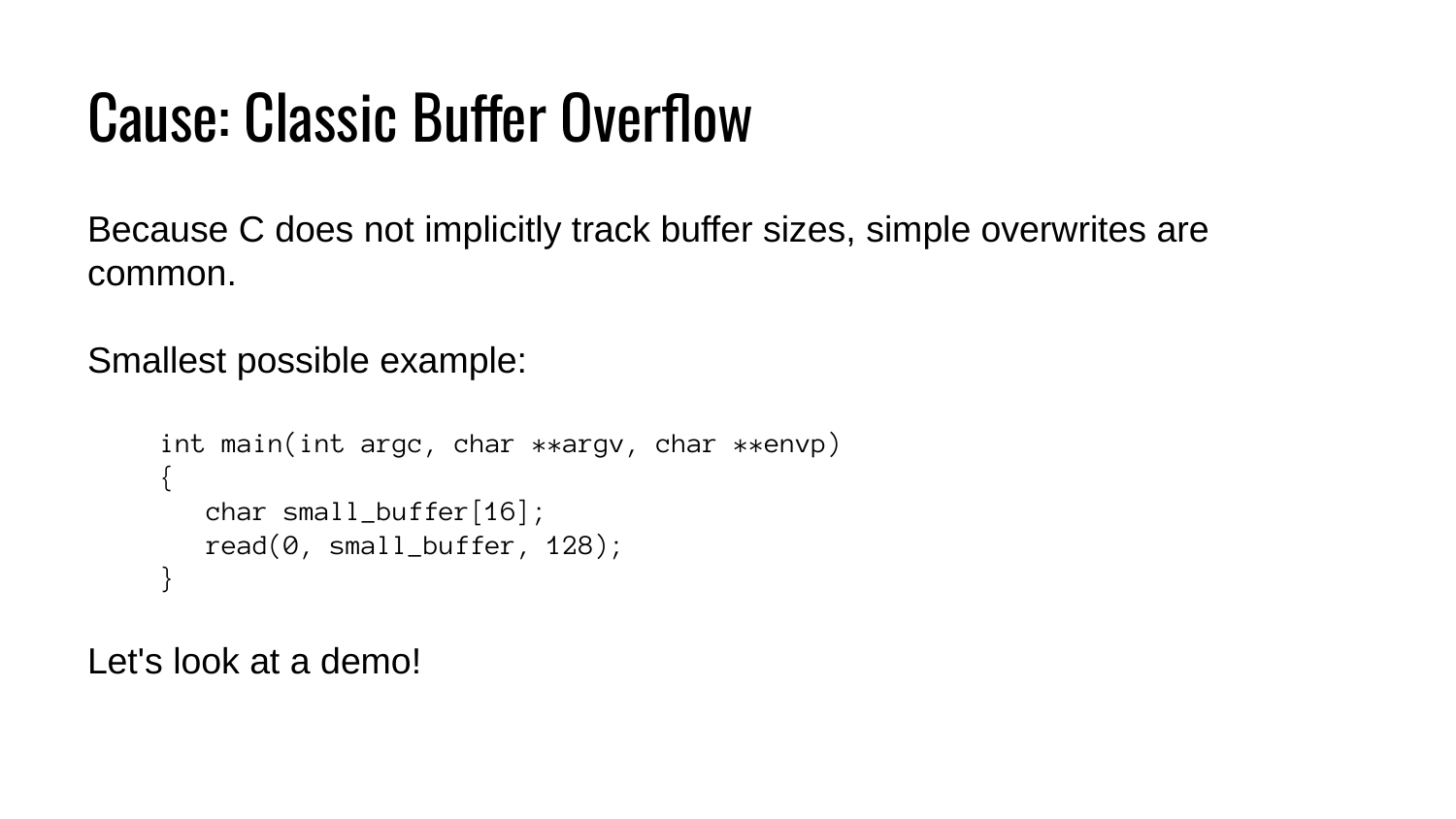

# Cause: Classic Buffer Overflow
Because C does not implicitly track buffer sizes, simple overwrites are common.

Smallest possible example:

int main(int argc, char **argv, char **envp)
{
   char small_buffer[16];
   read(0, small_buffer, 128);
}

Let's look at a demo!